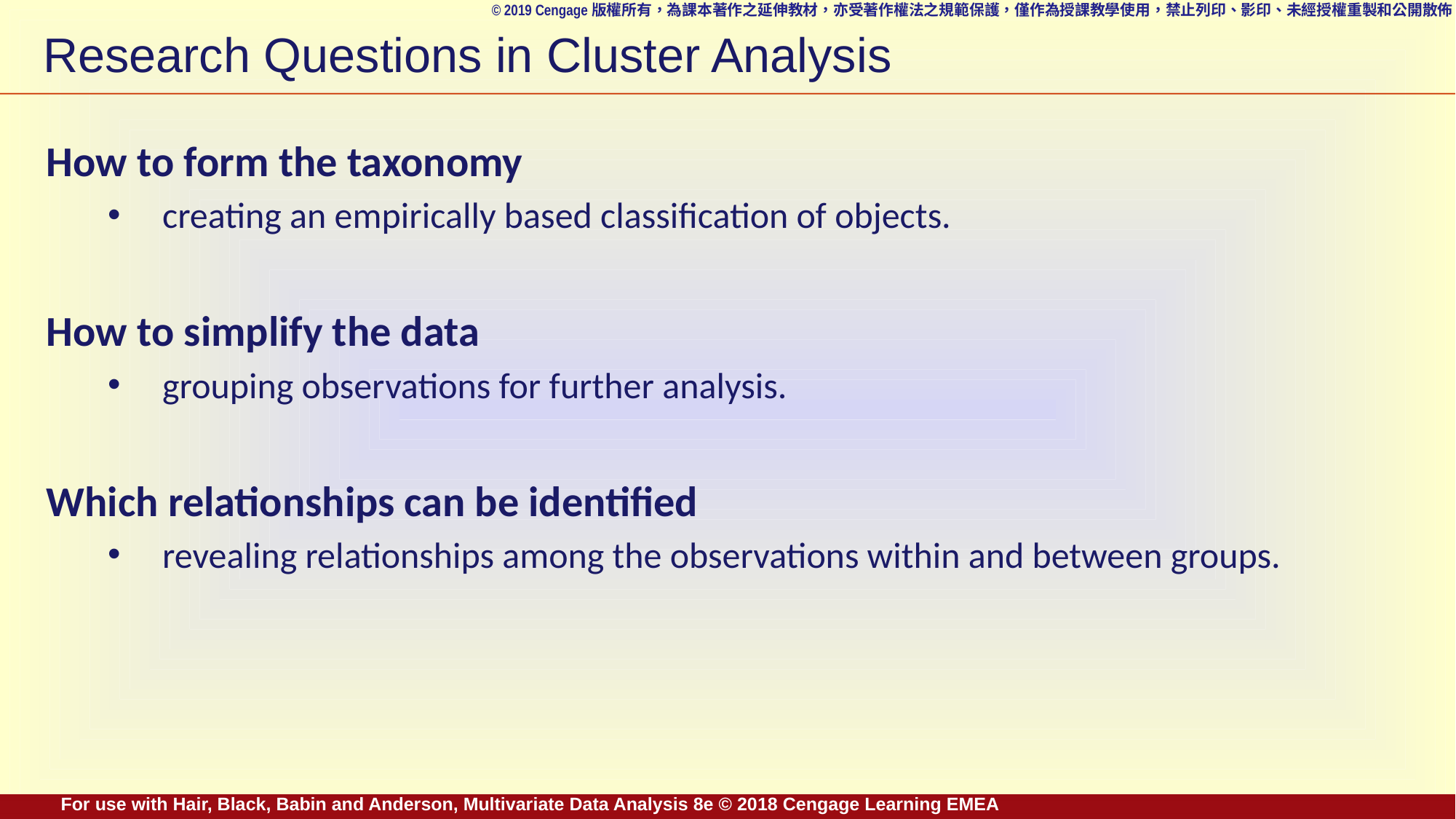

# Research Questions in Cluster Analysis
How to form the taxonomy
creating an empirically based classification of objects.

How to simplify the data
grouping observations for further analysis.

Which relationships can be identified
revealing relationships among the observations within and between groups.

For use with Hair, Black, Babin and Anderson, Multivariate Data Analysis 8e © 2018 Cengage Learning EMEA